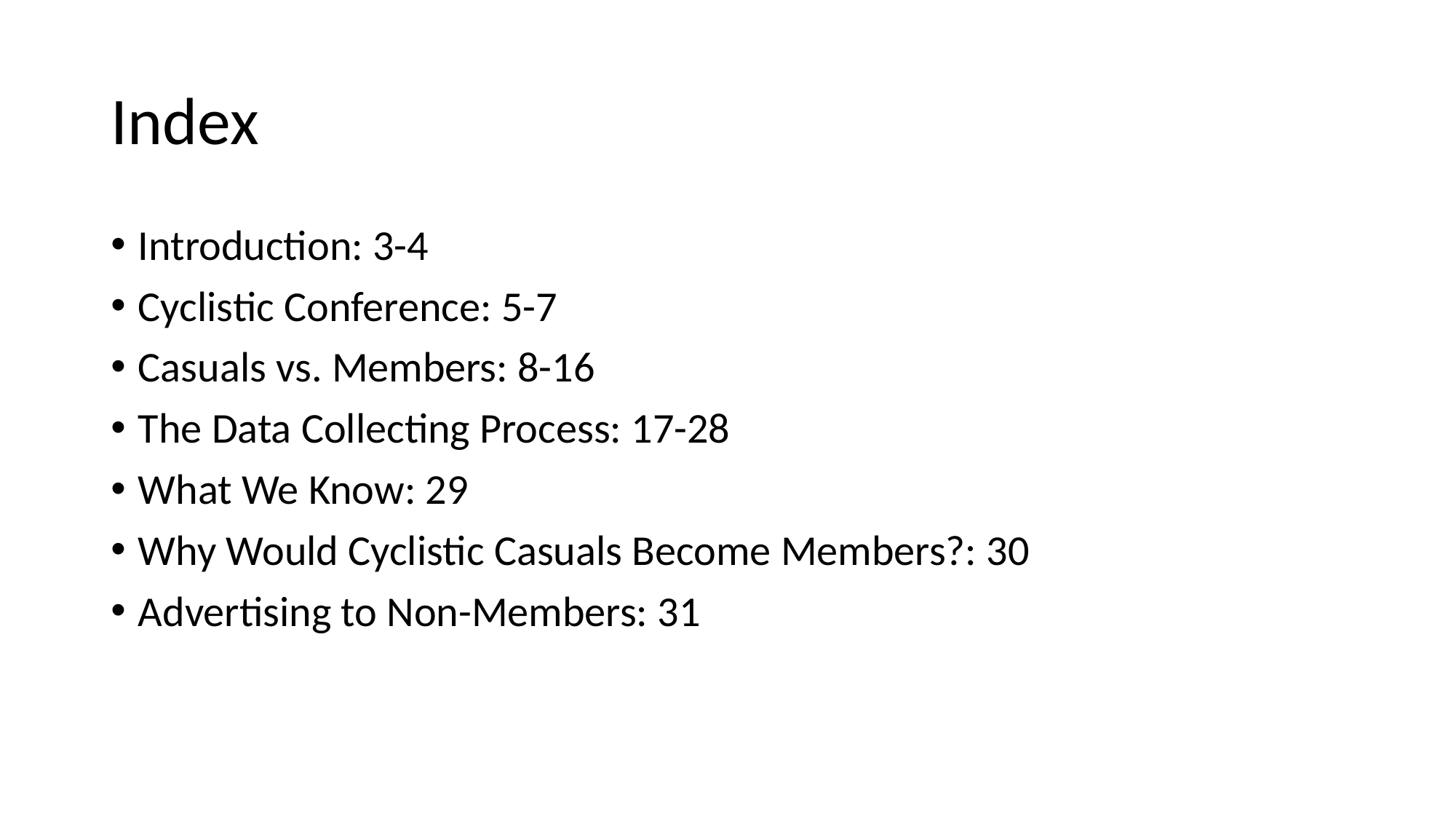

# Index
Introduction: 3-4
Cyclistic Conference: 5-7
Casuals vs. Members: 8-16
The Data Collecting Process: 17-28
What We Know: 29
Why Would Cyclistic Casuals Become Members?: 30
Advertising to Non-Members: 31